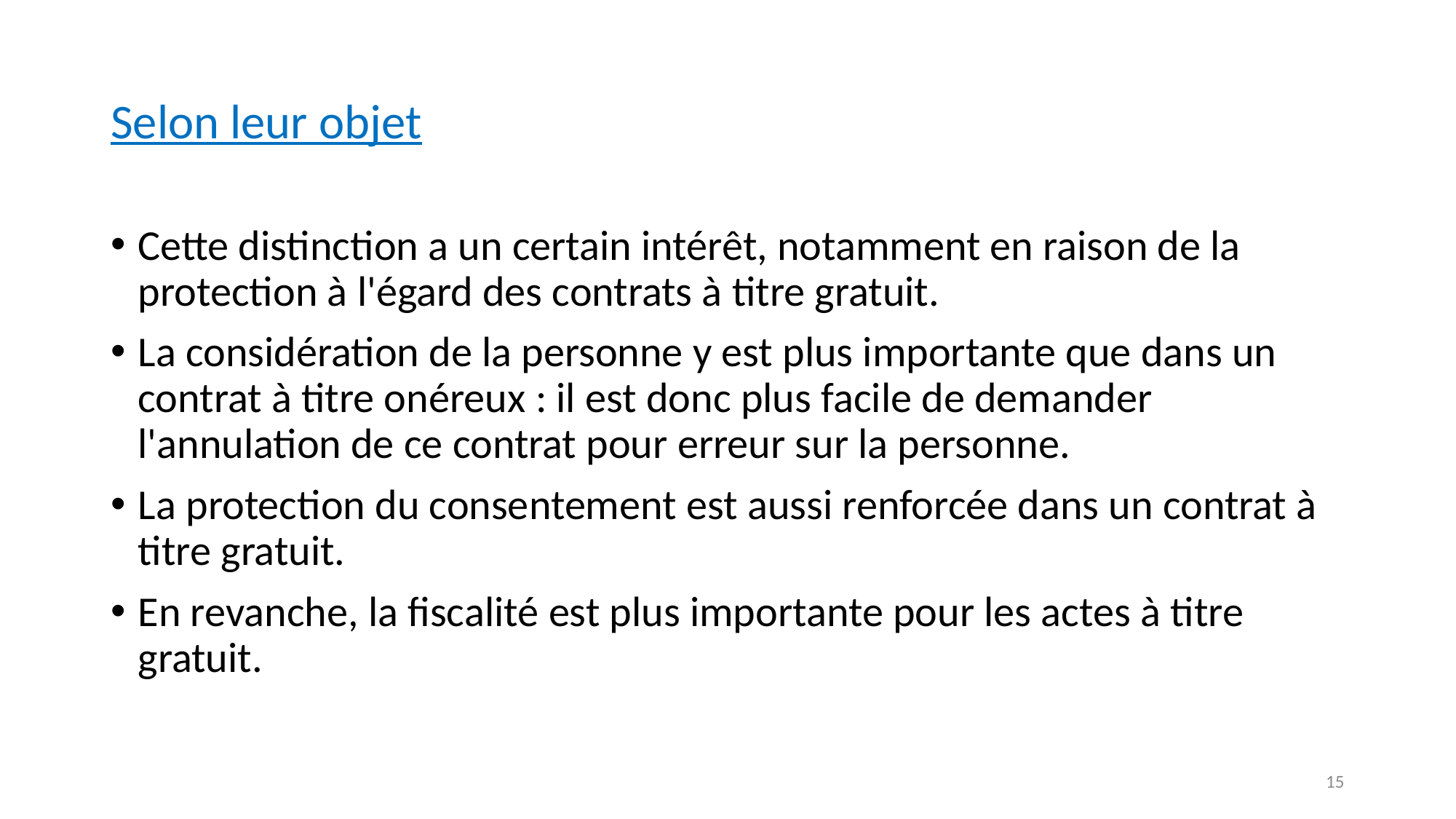

Selon leur objet
Cette distinction a un certain intérêt, notamment en raison de la protection à l'égard des contrats à titre gratuit.
La considération de la personne y est plus importante que dans un contrat à titre onéreux : il est donc plus facile de demander l'annulation de ce contrat pour erreur sur la personne.
La protection du consentement est aussi renforcée dans un contrat à titre gratuit.
En revanche, la fiscalité est plus importante pour les actes à titre gratuit.

15